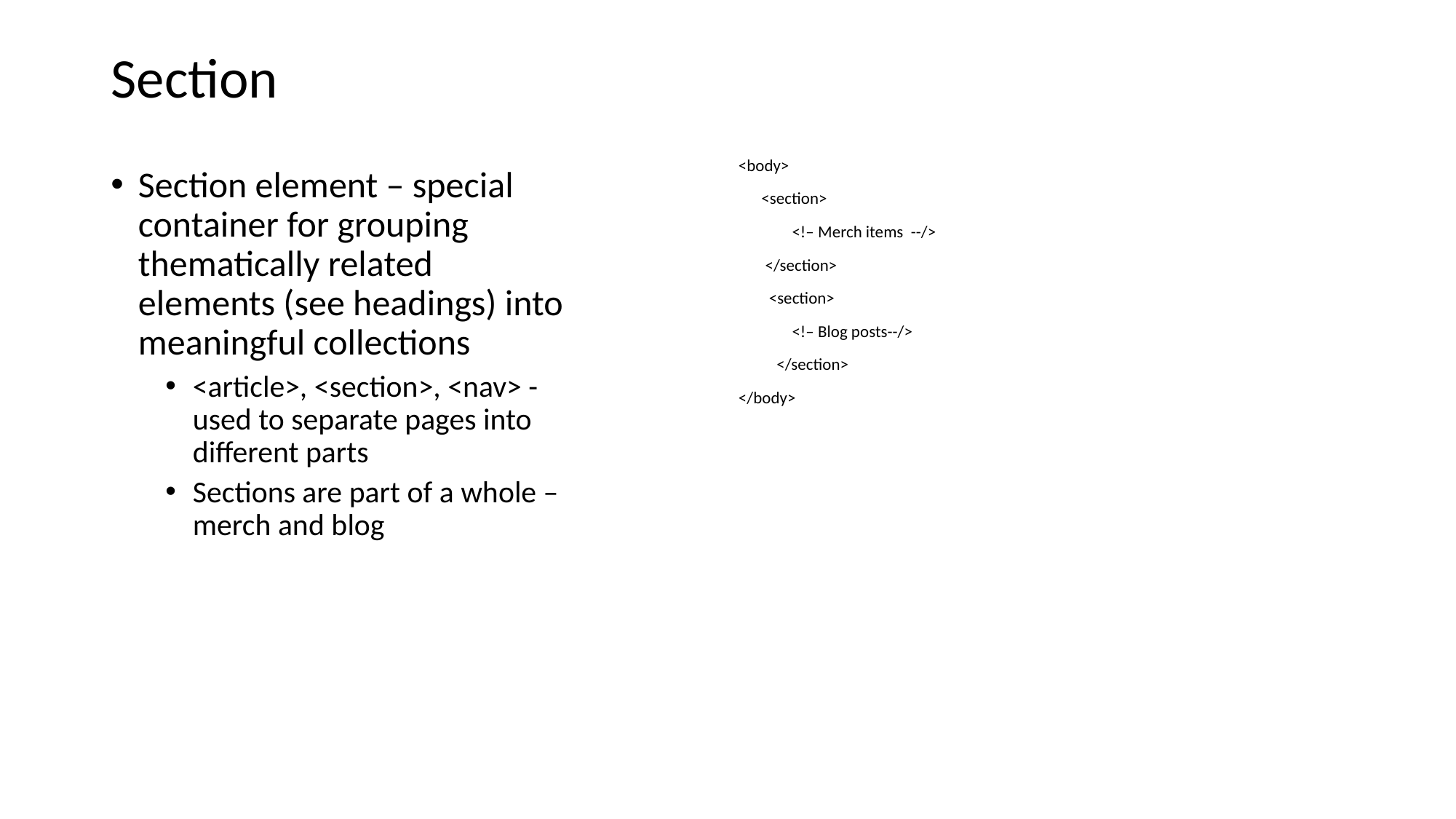

# Section
<body>
      <section>
              <!– Merch items  --/>
       </section>
        <section>
              <!– Blog posts--/>
          </section>
</body>

Section element – special container for grouping thematically related elements (see headings) into meaningful collections
<article>, <section>, <nav> - used to separate pages into different parts
Sections are part of a whole – merch and blog